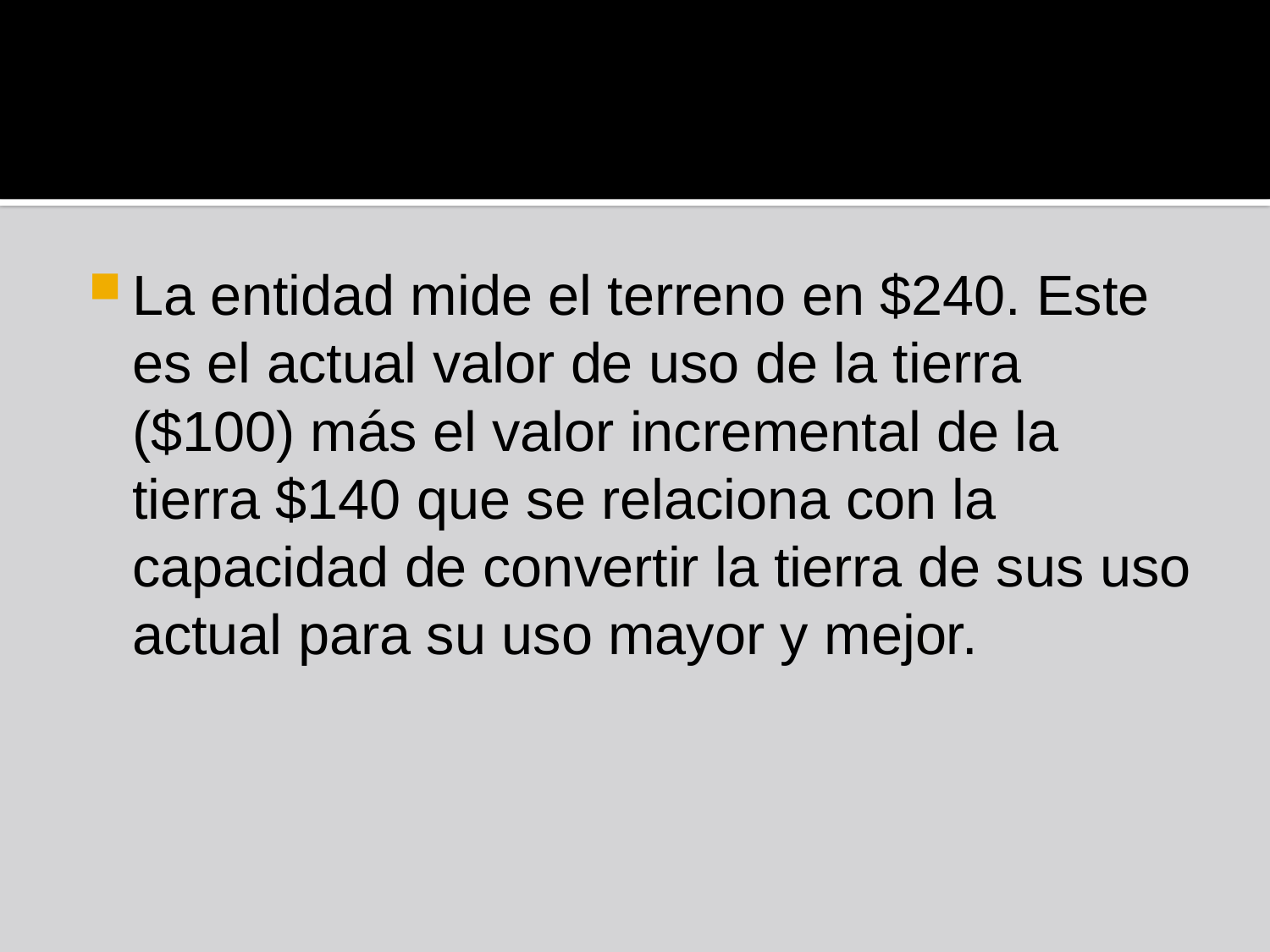

#
La entidad mide el terreno en $240. Este es el actual valor de uso de la tierra ($100) más el valor incremental de la tierra $140 que se relaciona con la capacidad de convertir la tierra de sus uso actual para su uso mayor y mejor.